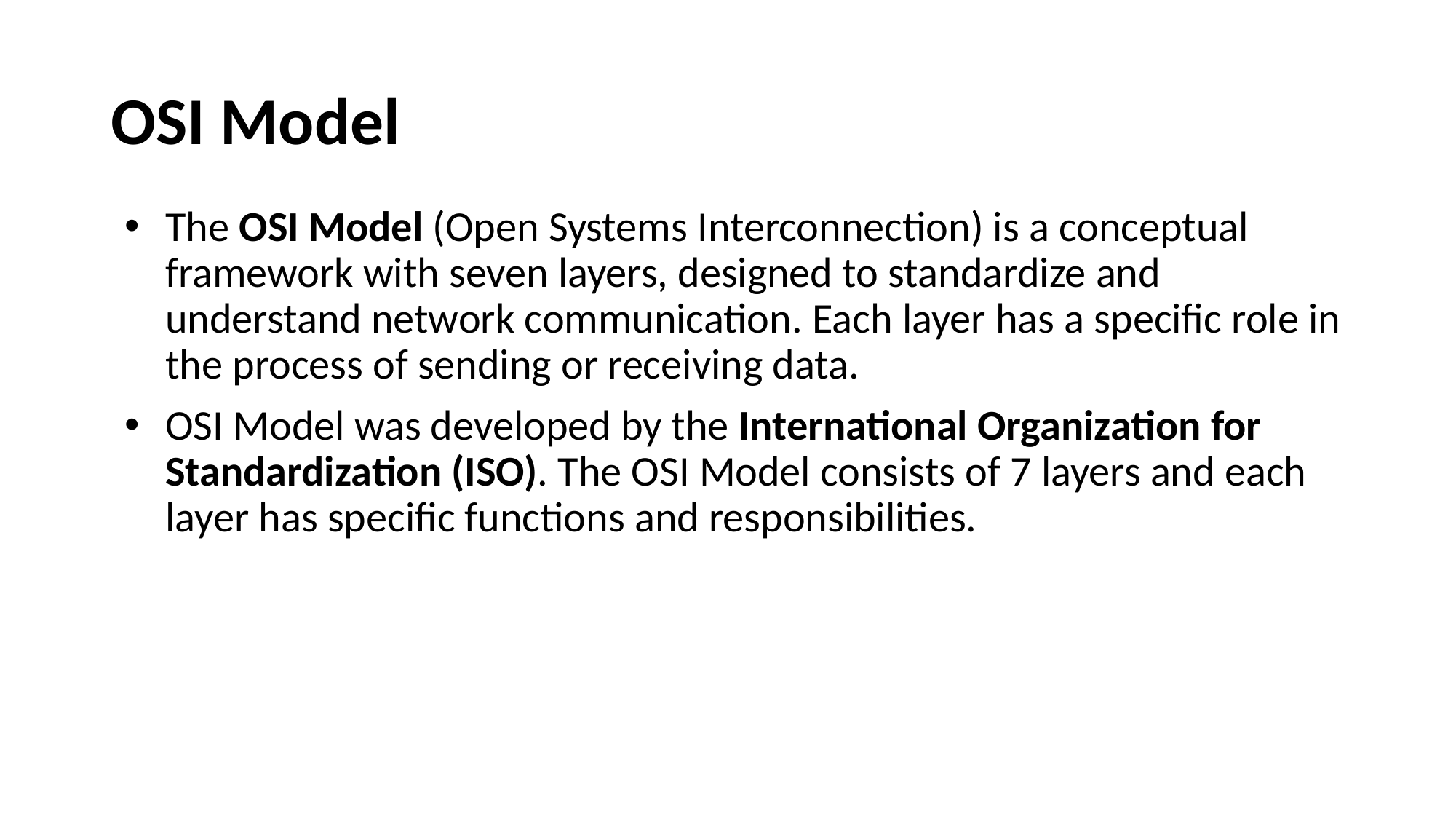

# OSI Model

The OSI Model (Open Systems Interconnection) is a conceptual framework with seven layers, designed to standardize and understand network communication. Each layer has a specific role in the process of sending or receiving data.
OSI Model was developed by the International Organization for Standardization (ISO). The OSI Model consists of 7 layers and each layer has specific functions and responsibilities.